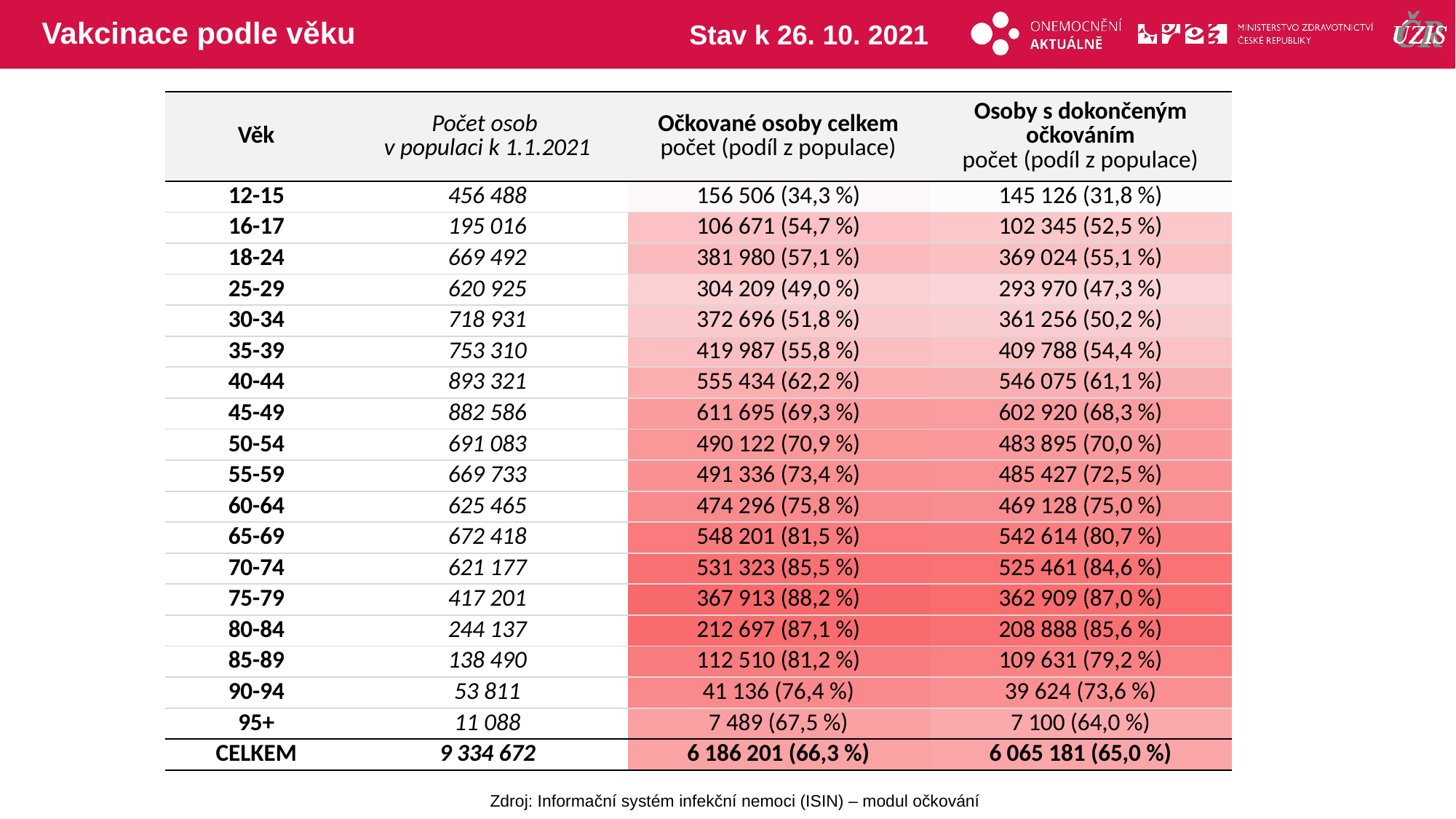

# Vakcinace podle věku
Stav k 26. 10. 2021
| Věk | Počet osob v populaci k 1.1.2021 | Očkované osoby celkem počet (podíl z populace) | Osoby s dokončeným očkováním počet (podíl z populace) |
| --- | --- | --- | --- |
| 12-15 | 456 488 | 156 506 (34,3 %) | 145 126 (31,8 %) |
| 16-17 | 195 016 | 106 671 (54,7 %) | 102 345 (52,5 %) |
| 18-24 | 669 492 | 381 980 (57,1 %) | 369 024 (55,1 %) |
| 25-29 | 620 925 | 304 209 (49,0 %) | 293 970 (47,3 %) |
| 30-34 | 718 931 | 372 696 (51,8 %) | 361 256 (50,2 %) |
| 35-39 | 753 310 | 419 987 (55,8 %) | 409 788 (54,4 %) |
| 40-44 | 893 321 | 555 434 (62,2 %) | 546 075 (61,1 %) |
| 45-49 | 882 586 | 611 695 (69,3 %) | 602 920 (68,3 %) |
| 50-54 | 691 083 | 490 122 (70,9 %) | 483 895 (70,0 %) |
| 55-59 | 669 733 | 491 336 (73,4 %) | 485 427 (72,5 %) |
| 60-64 | 625 465 | 474 296 (75,8 %) | 469 128 (75,0 %) |
| 65-69 | 672 418 | 548 201 (81,5 %) | 542 614 (80,7 %) |
| 70-74 | 621 177 | 531 323 (85,5 %) | 525 461 (84,6 %) |
| 75-79 | 417 201 | 367 913 (88,2 %) | 362 909 (87,0 %) |
| 80-84 | 244 137 | 212 697 (87,1 %) | 208 888 (85,6 %) |
| 85-89 | 138 490 | 112 510 (81,2 %) | 109 631 (79,2 %) |
| 90-94 | 53 811 | 41 136 (76,4 %) | 39 624 (73,6 %) |
| 95+ | 11 088 | 7 489 (67,5 %) | 7 100 (64,0 %) |
| CELKEM | 9 334 672 | 6 186 201 (66,3 %) | 6 065 181 (65,0 %) |
|  |  |
| --- | --- |
|  |  |
|  |  |
|  |  |
|  |  |
|  |  |
|  |  |
|  |  |
|  |  |
|  |  |
|  |  |
|  |  |
|  |  |
|  |  |
|  |  |
|  |  |
|  |  |
|  |  |
|  |  |
Zdroj: Informační systém infekční nemoci (ISIN) – modul očkování